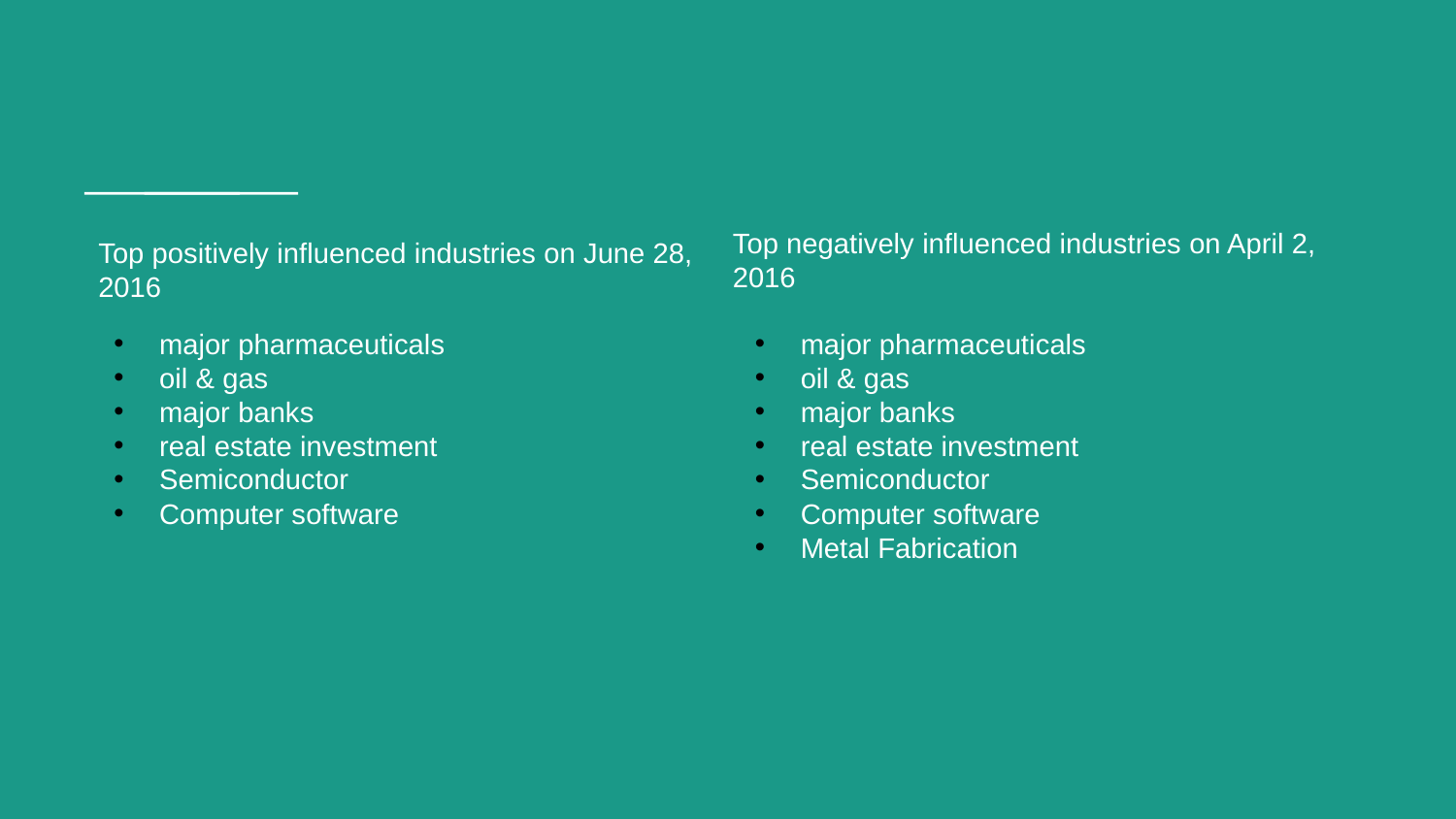

#
Top negatively influenced industries on April 2, 2016
Top positively influenced industries on June 28, 2016
major pharmaceuticals
oil & gas
major banks
real estate investment
Semiconductor
Computer software
major pharmaceuticals
oil & gas
major banks
real estate investment
Semiconductor
Computer software
Metal Fabrication